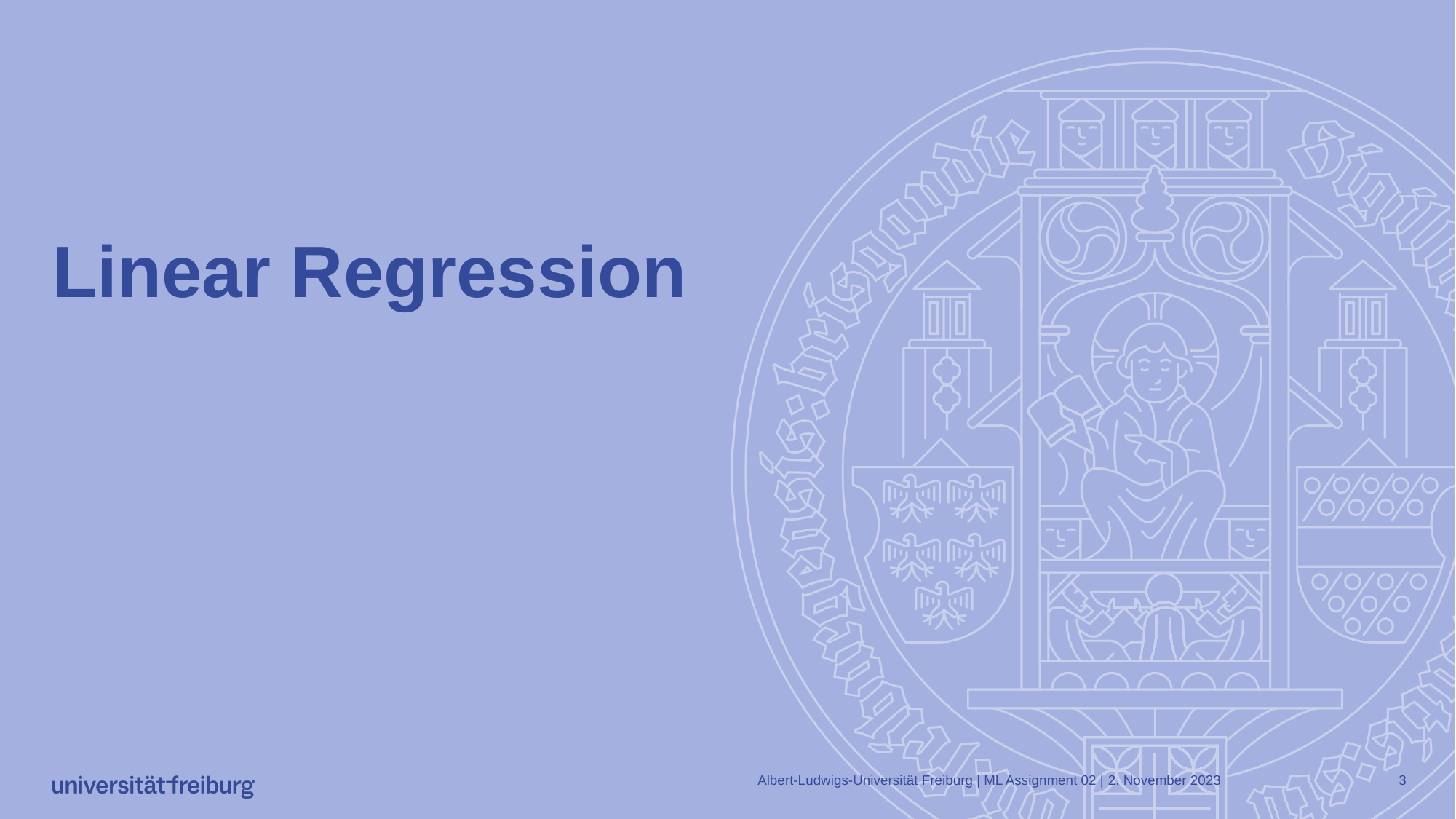

# Linear Regression
Albert-Ludwigs-Universität Freiburg | ML Assignment 02 |
2. November 2023
3